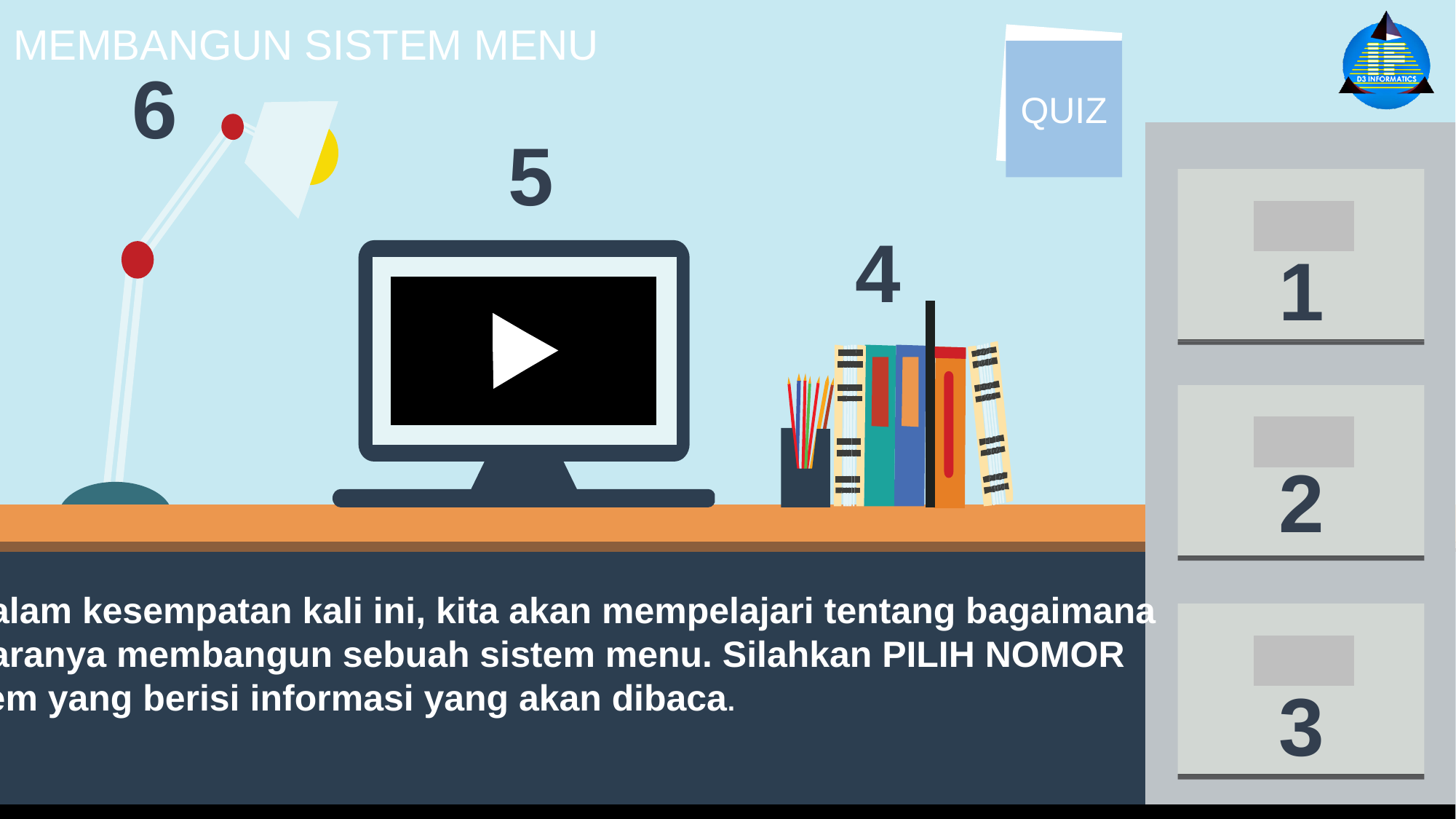

MEMBANGUN SISTEM MENU
Dalam kesempatan kali ini, kita akan mempelajari tentang bagaimana
Caranya membangun sebuah sistem menu. Silahkan PILIH NOMOR
item yang berisi informasi yang akan dibaca.